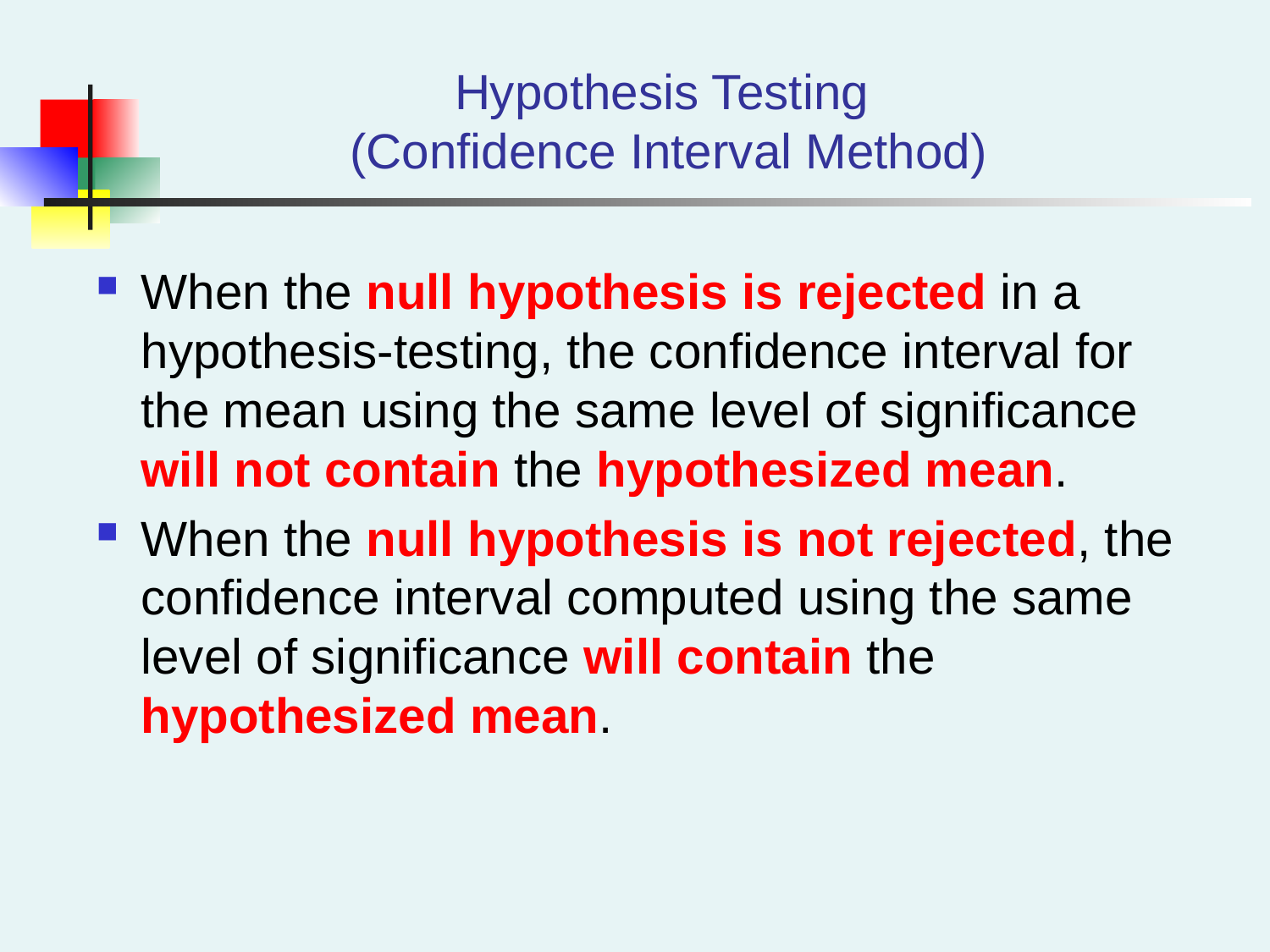

# Hypothesis Testing (Confidence Interval Method)
When the null hypothesis is rejected in a hypothesis-testing, the confidence interval for the mean using the same level of significance will not contain the hypothesized mean.
When the null hypothesis is not rejected, the confidence interval computed using the same level of significance will contain the hypothesized mean.